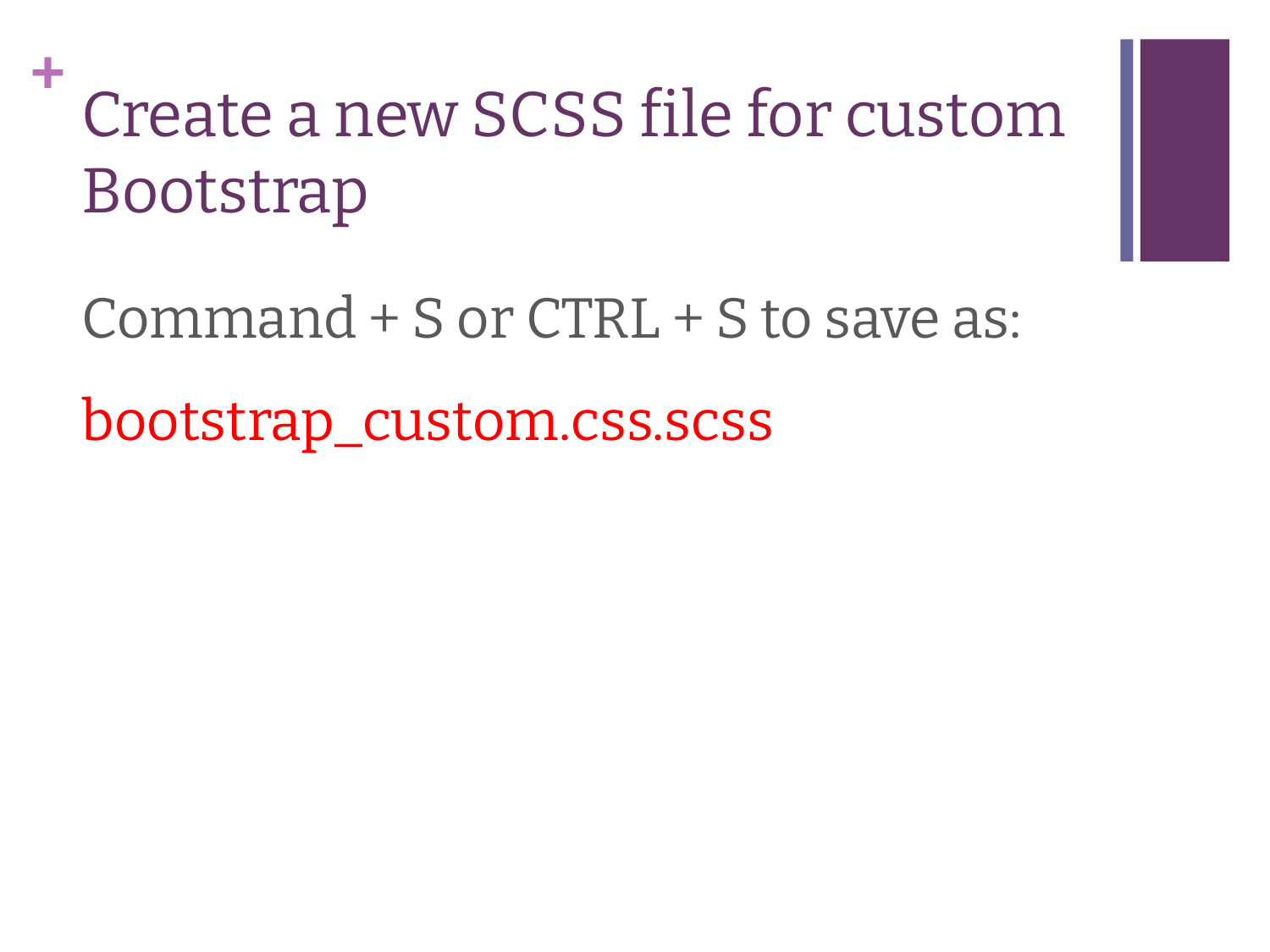

# Create a new SCSS file for custom Bootstrap
Command + S or CTRL + S to save as:
bootstrap_custom.css.scss